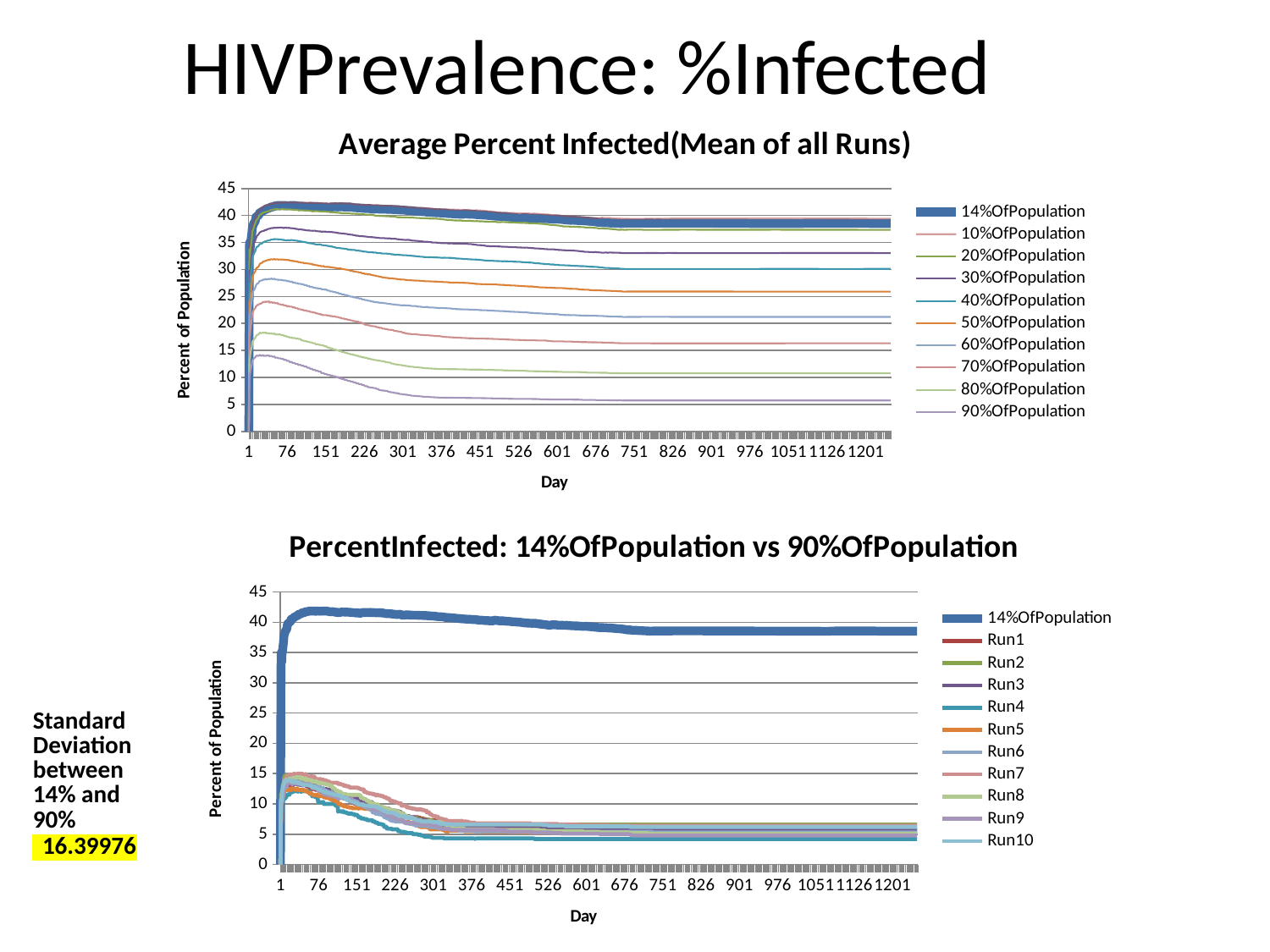

# HIVPrevalence: %Infected

### Chart: Average Percent Infected(Mean of all Runs)

| Category |  |  |  |  |  |  |  |  |  |  |
|---|---|---|---|---|---|---|---|---|---|---|

### Chart: PercentInfected: 14%OfPopulation vs 90%OfPopulation

| Category |  |  |  |  |  |  |  |  |  |  |  |
|---|---|---|---|---|---|---|---|---|---|---|---|
| Standard Deviation between 14% and 90% |
| --- |
| 16.39976 |